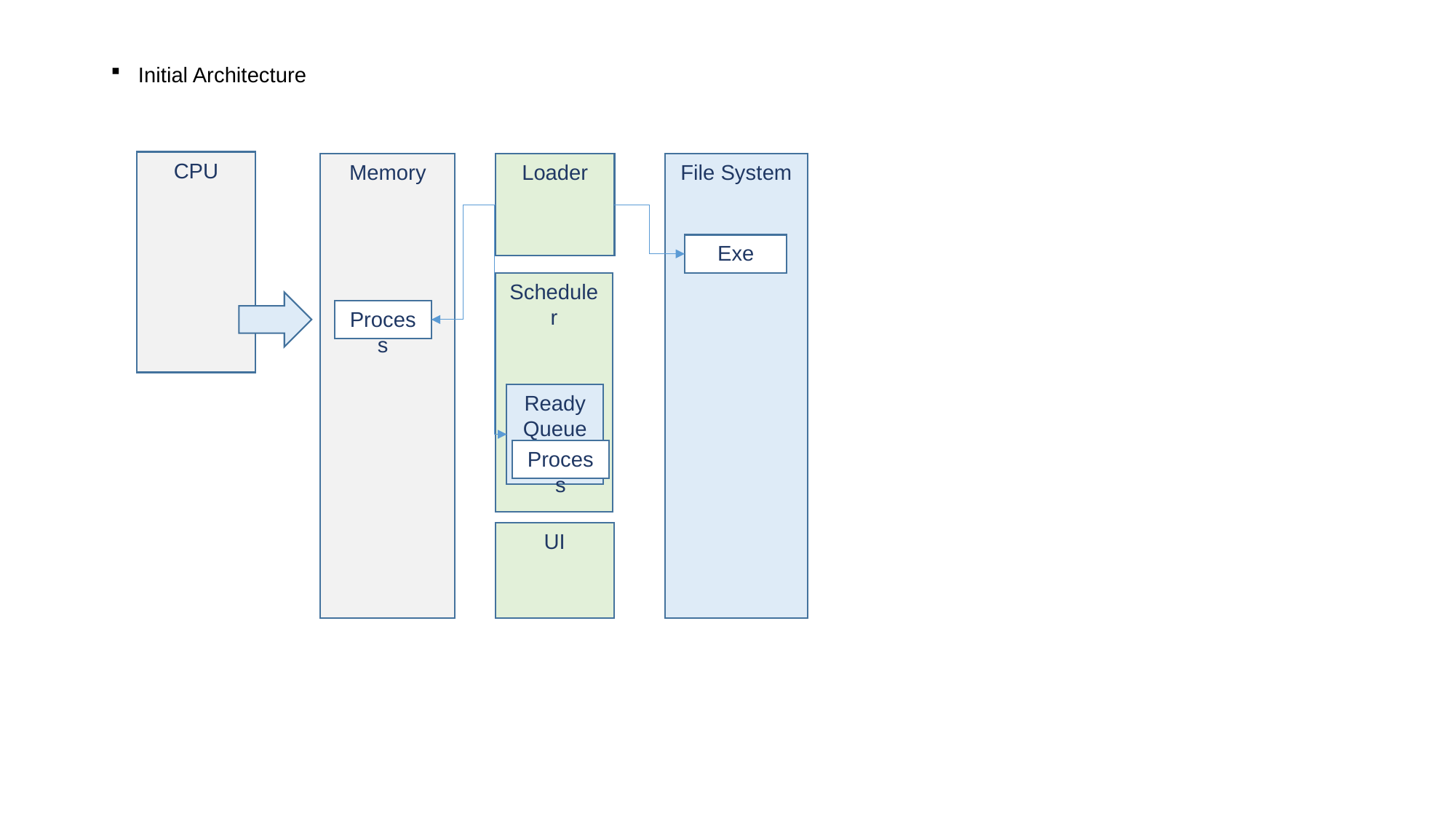

Initial Architecture

CPU
Loader
File System
Memory
Exe
Scheduler

Process
Ready Queue
Process
UI